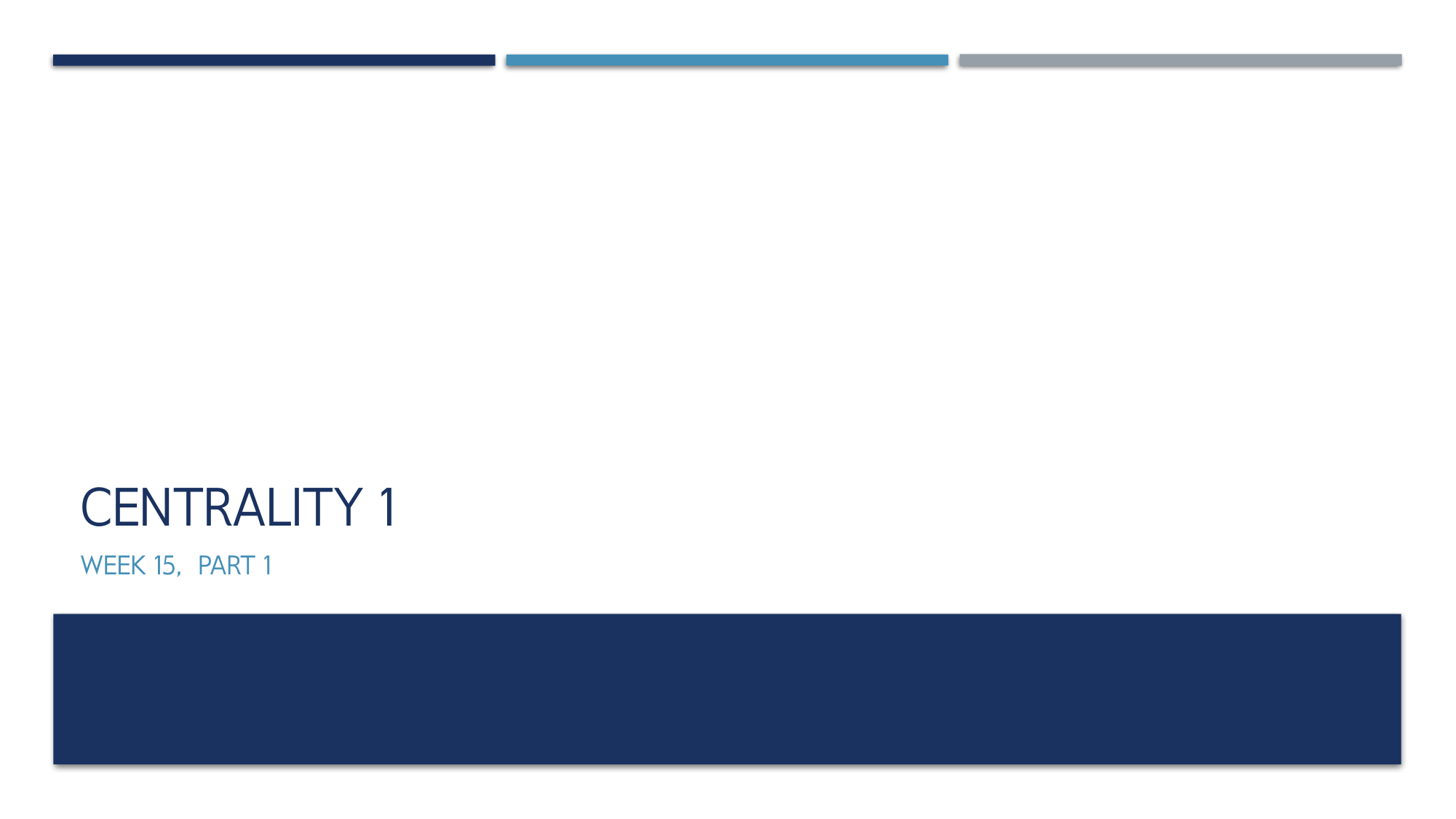

# centrality 1
Week 15,  Part 1